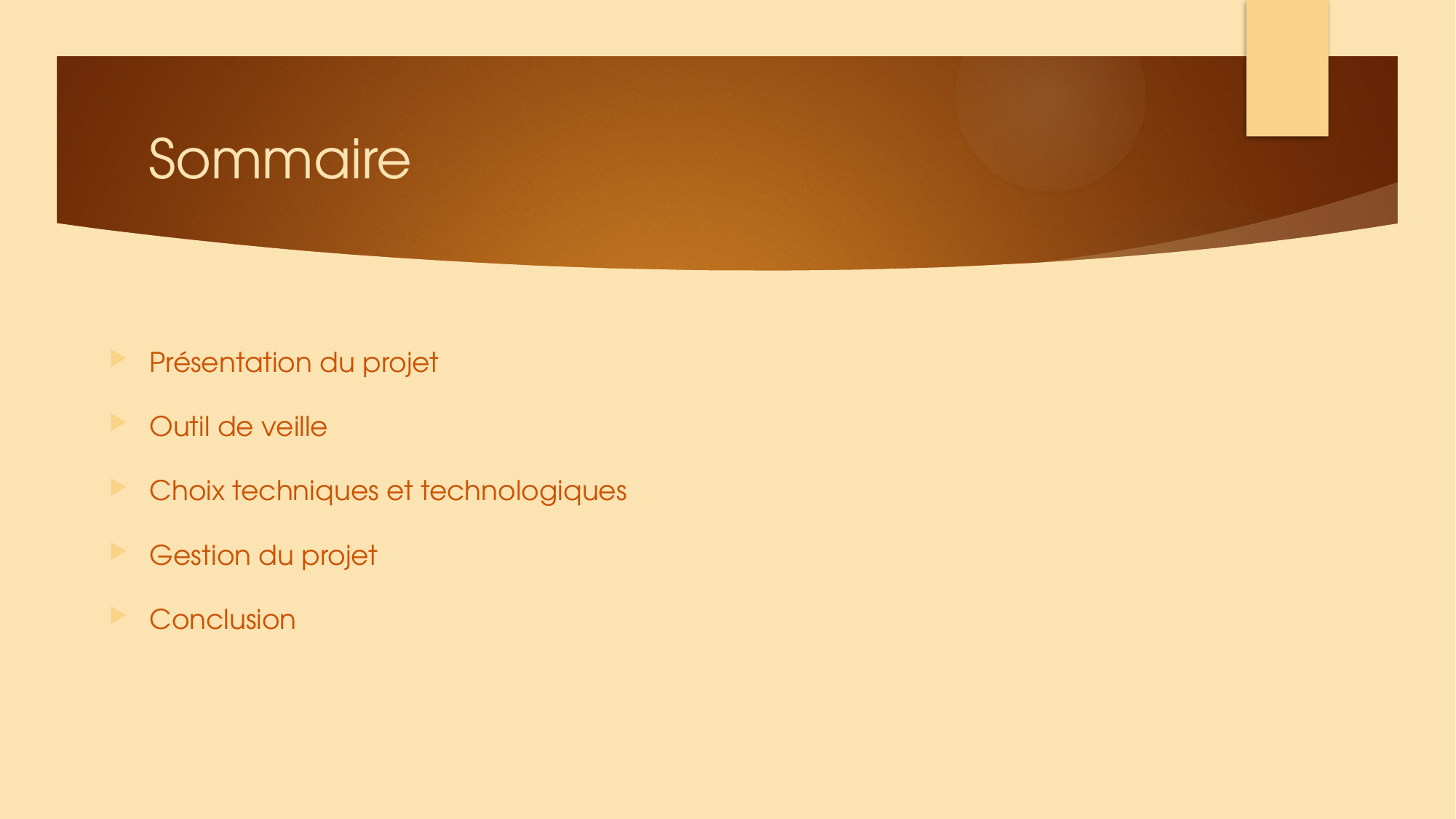

# Sommaire
Présentation du projet
Outil de veille
Choix techniques et technologiques
Gestion du projet
Conclusion